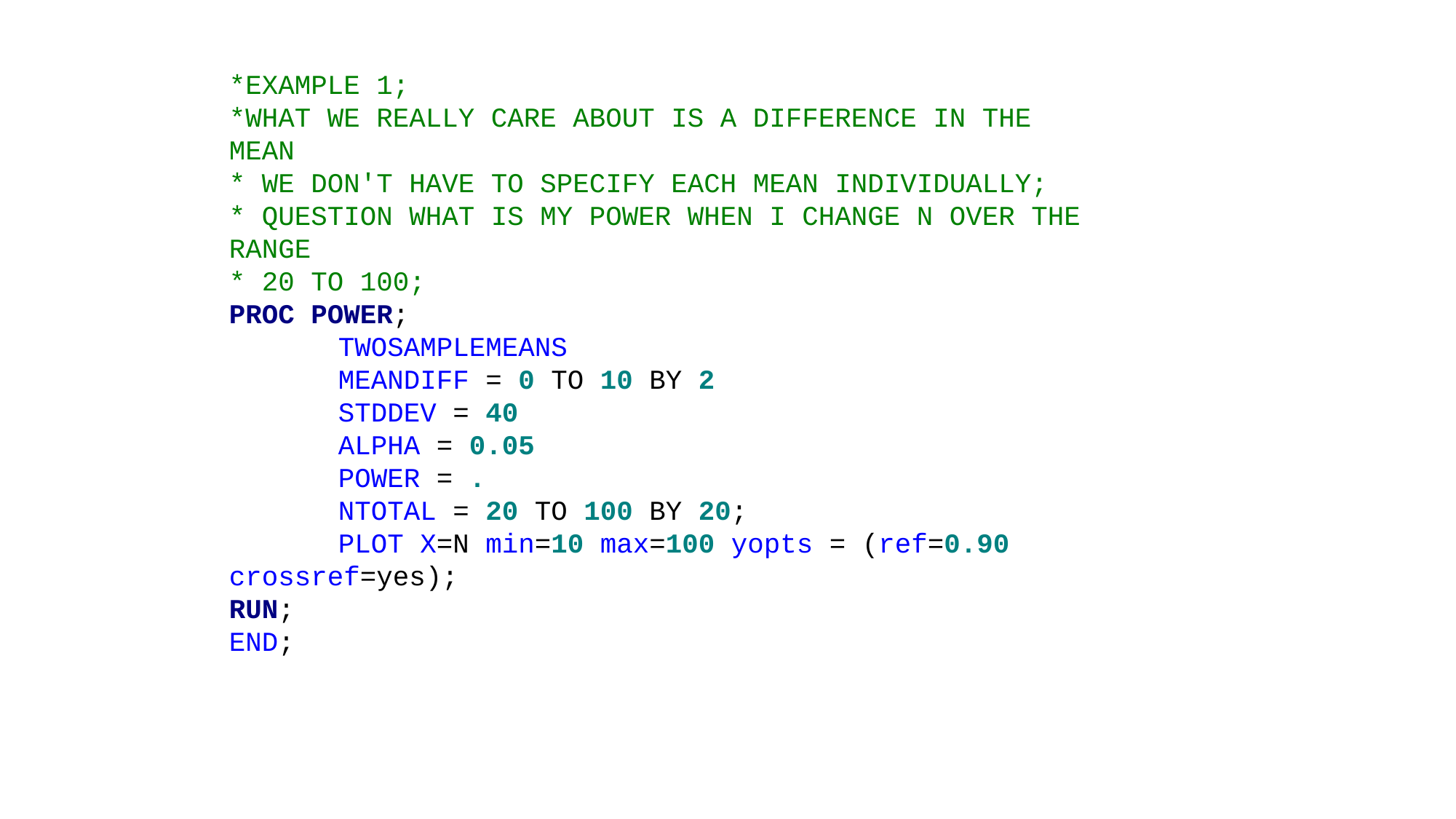

*EXAMPLE 1;
*WHAT WE REALLY CARE ABOUT IS A DIFFERENCE IN THE MEAN
* WE DON'T HAVE TO SPECIFY EACH MEAN INDIVIDUALLY;
* QUESTION WHAT IS MY POWER WHEN I CHANGE N OVER THE RANGE
* 20 TO 100;
PROC POWER;
	TWOSAMPLEMEANS
	MEANDIFF = 0 TO 10 BY 2
	STDDEV = 40
	ALPHA = 0.05
	POWER = .
	NTOTAL = 20 TO 100 BY 20;
	PLOT X=N min=10 max=100 yopts = (ref=0.90 crossref=yes);
RUN;
END;